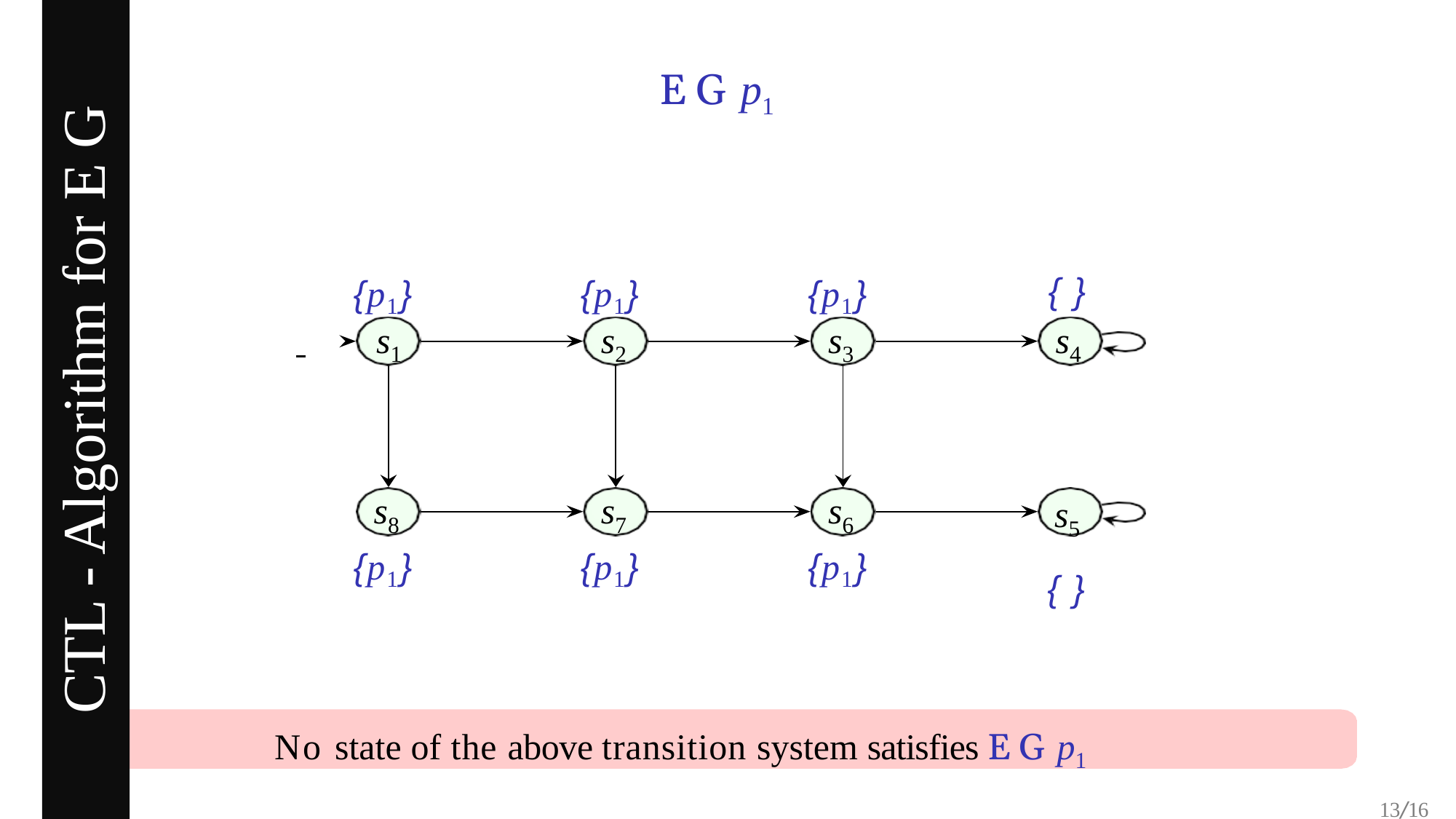

# E G p1
{p1}
{p1}
{p1}
{ }
 	  s1
s2
s3
s4

CTL - Algorithm for E G
s5
{ }
s8
s7
s6

{p1}
{p1}
{p1}

No state of the above transition system satisfies E G p1
13/16